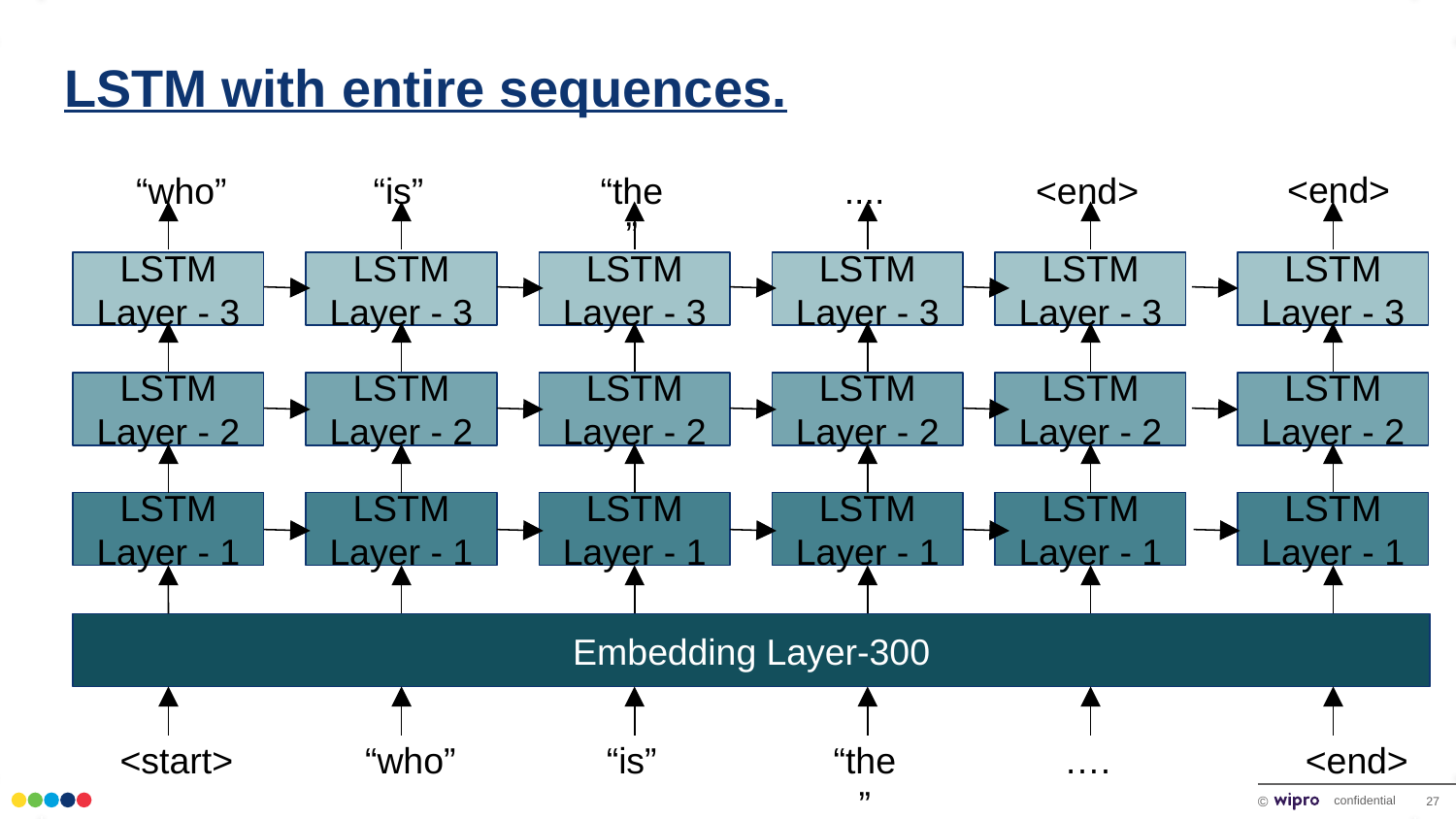

LSTM with entire sequences.

#
<end>
“who”
“is”
“the”
....
<end>
LSTM Layer - 3
LSTM Layer - 3
LSTM Layer - 3
LSTM Layer - 3
LSTM Layer - 3
LSTM Layer - 3
LSTM Layer - 2
LSTM Layer - 2
LSTM Layer - 2
LSTM Layer - 2
LSTM Layer - 2
LSTM Layer - 2
LSTM Layer - 1
LSTM Layer - 1
LSTM Layer - 1
LSTM Layer - 1
LSTM Layer - 1
LSTM Layer - 1
Embedding Layer-300
<start>
“who”
“is”
“the”
….
<end>